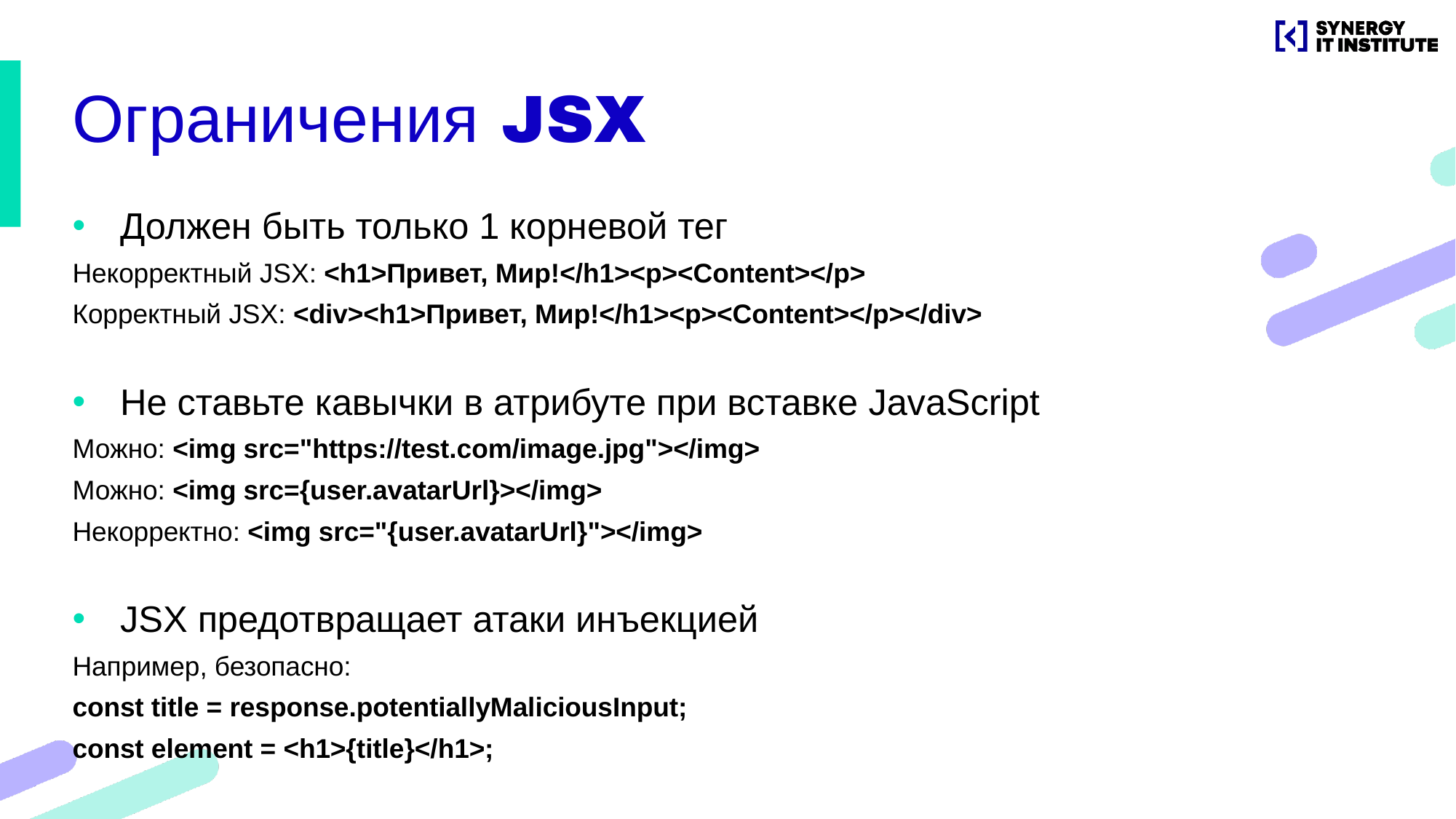

# Ограничения JSX
Должен быть только 1 корневой тег
Некорректный JSX: <h1>Привет, Мир!</h1><p><Content></p>
Корректный JSX: <div><h1>Привет, Мир!</h1><p><Content></p></div>

Не ставьте кавычки в атрибуте при вставке JavaScript
Можно: <img src="https://test.com/image.jpg"></img>
Можно: <img src={user.avatarUrl}></img>
Некорректно: <img src="{user.avatarUrl}"></img>

JSX предотвращает атаки инъекцией
Например, безопасно:
const title = response.potentiallyMaliciousInput;
const element = <h1>{title}</h1>;